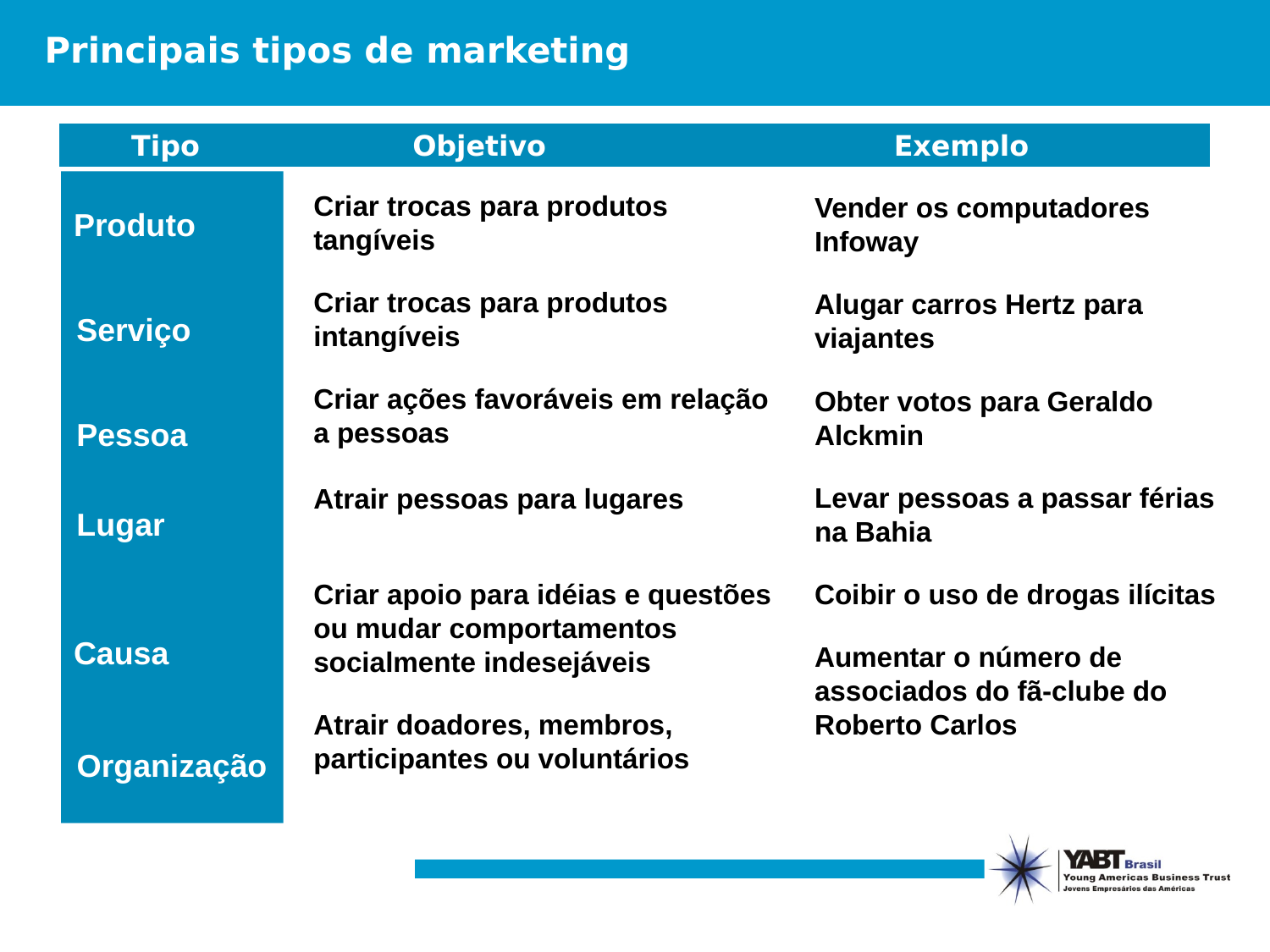

# Principais tipos de marketing
Tipo	      Objetivo	     Exemplo

Produto
Serviço
Pessoa
Lugar

Causa

Organização

Criar trocas para produtos tangíveis

Criar trocas para produtos intangíveis

Criar ações favoráveis em relação a pessoas

Atrair pessoas para lugares

Criar apoio para idéias e questões ou mudar comportamentos socialmente indesejáveis

Atrair doadores, membros, participantes ou voluntários
Vender os computadores Infoway

Alugar carros Hertz para viajantes

Obter votos para Geraldo Alckmin

Levar pessoas a passar férias na Bahia

Coibir o uso de drogas ilícitas

Aumentar o número de associados do fã-clube do Roberto Carlos